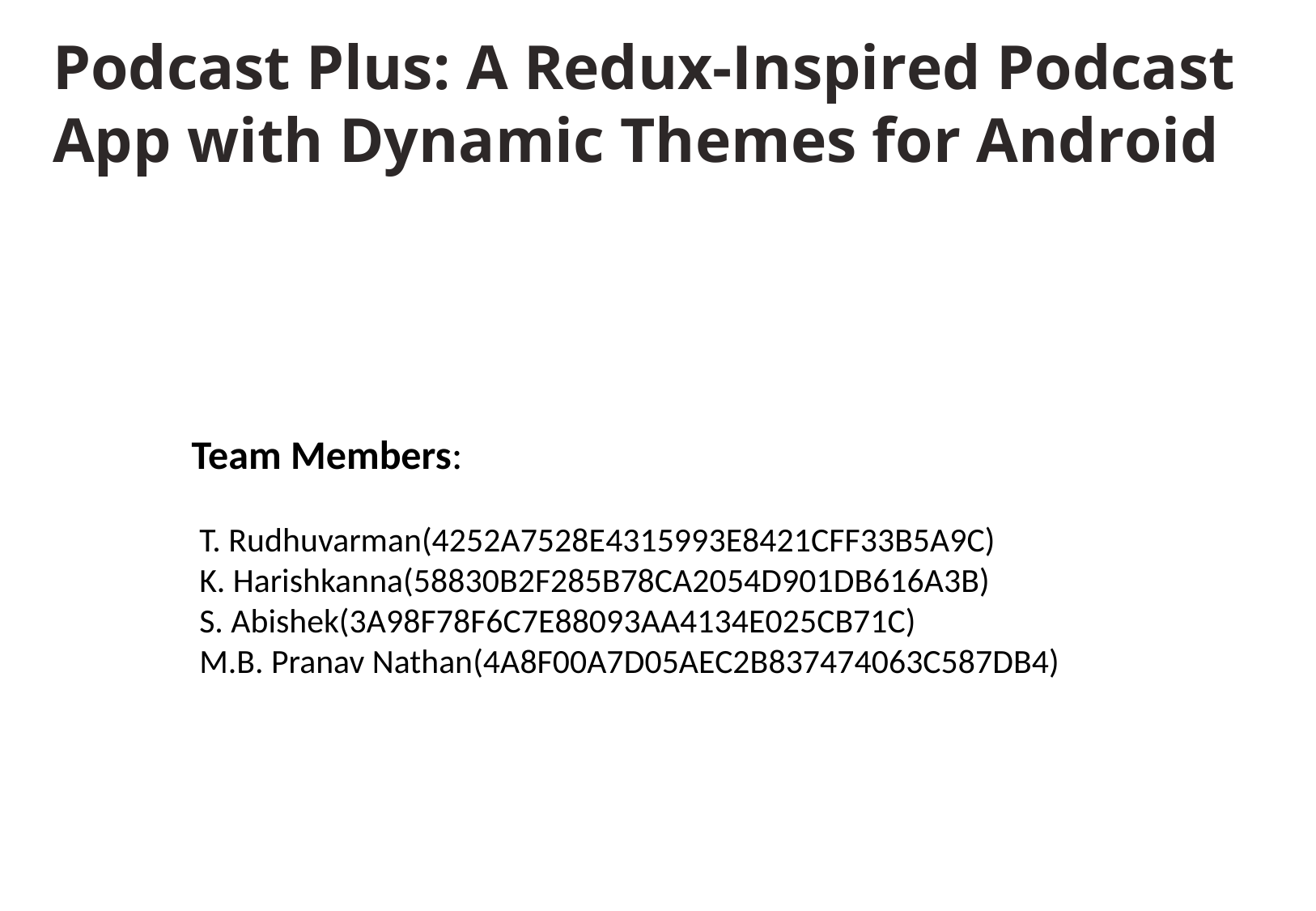

Podcast Plus: A Redux-Inspired Podcast App with Dynamic Themes for Android
Team Members:

 T. Rudhuvarman(4252A7528E4315993E8421CFF33B5A9C)
 K. Harishkanna(58830B2F285B78CA2054D901DB616A3B)
 S. Abishek(3A98F78F6C7E88093AA4134E025CB71C)
 M.B. Pranav Nathan(4A8F00A7D05AEC2B837474063C587DB4)